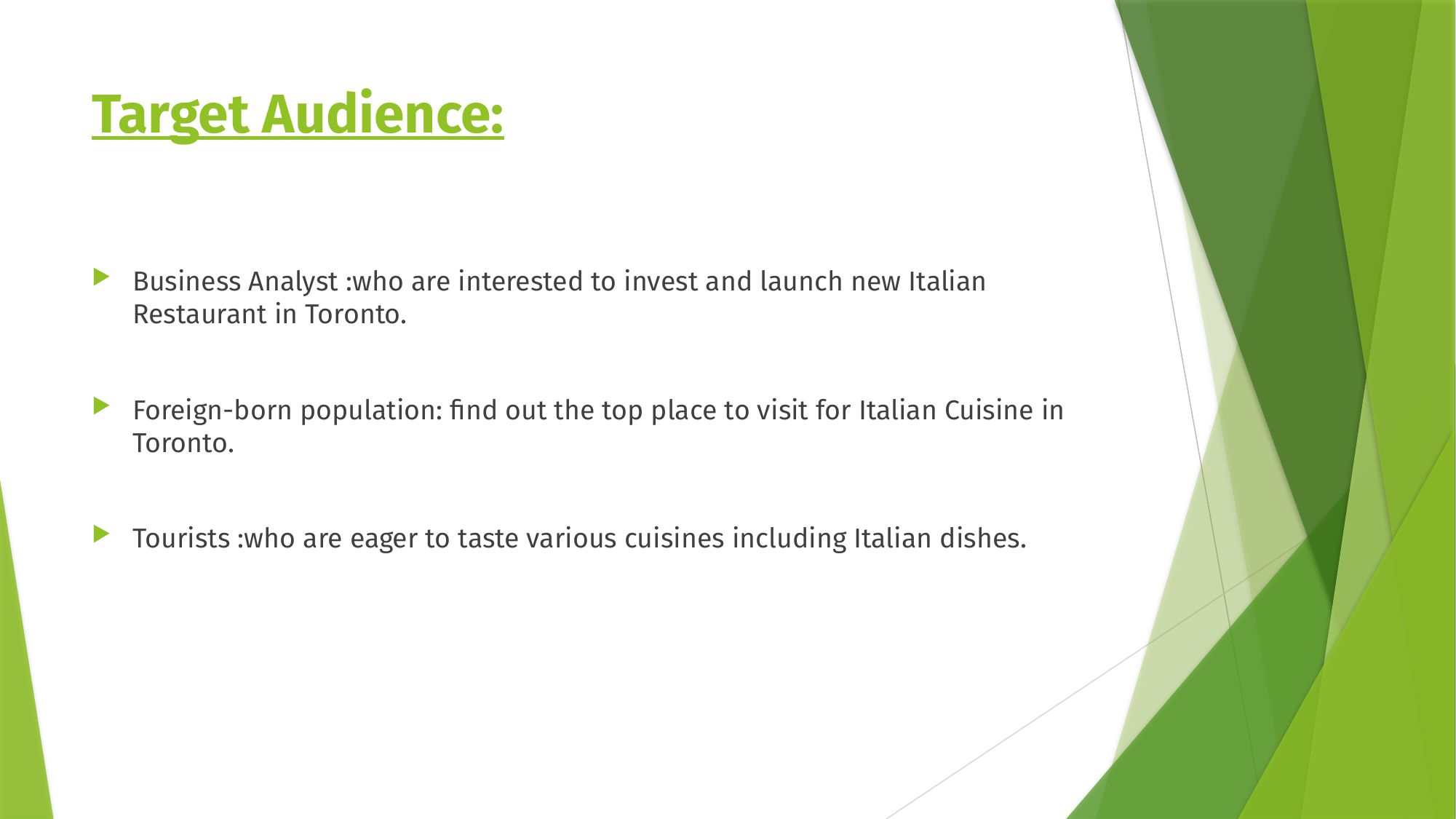

# Target Audience:
Business Analyst :who are interested to invest and launch new Italian Restaurant in Toronto.

Foreign-born population: find out the top place to visit for Italian Cuisine in Toronto.

Tourists :who are eager to taste various cuisines including Italian dishes.